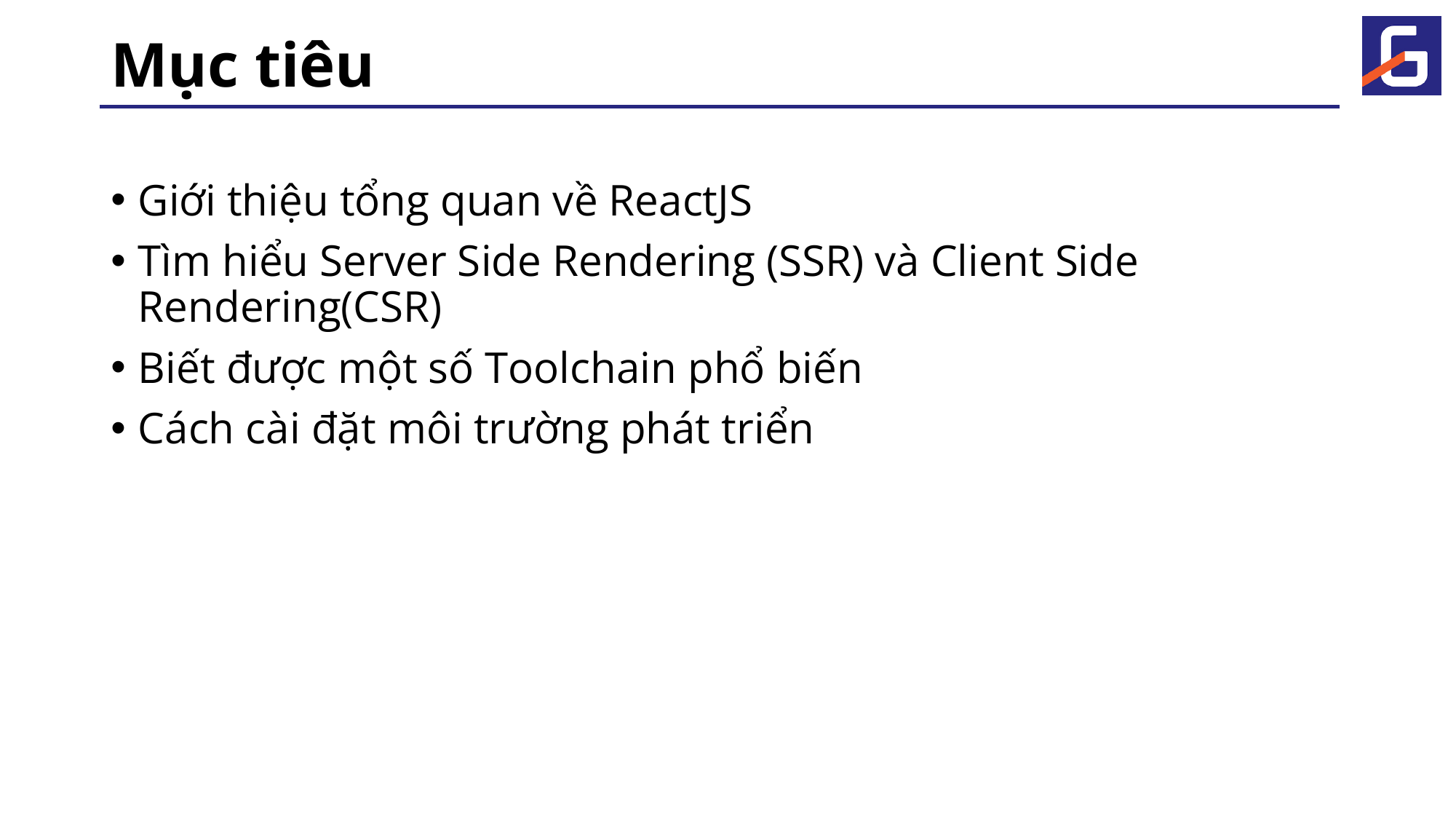

# Mục tiêu
Giới thiệu tổng quan về ReactJS
Tìm hiểu Server Side Rendering (SSR) và Client Side Rendering(CSR)
Biết được một số Toolchain phổ biến
Cách cài đặt môi trường phát triển